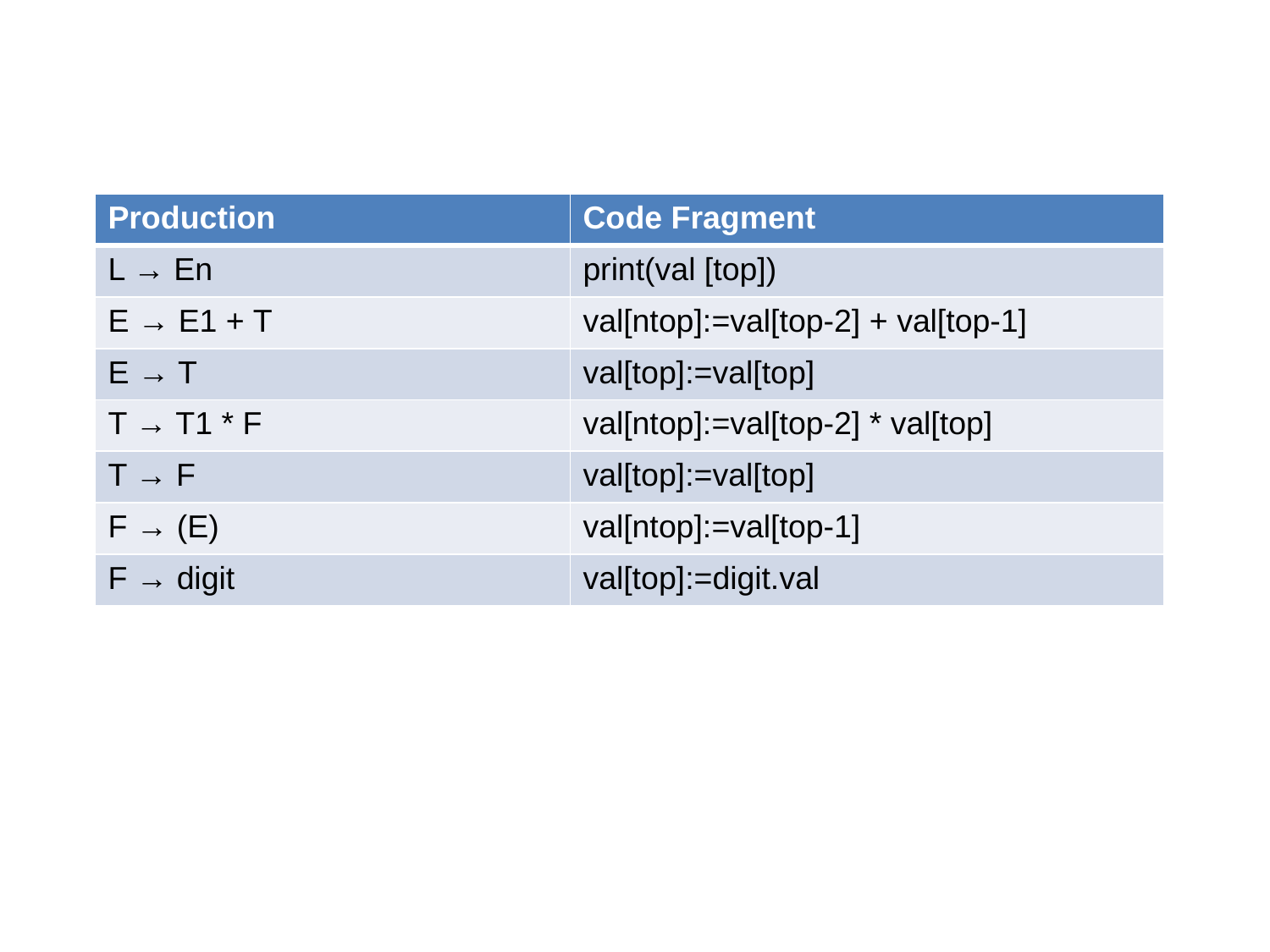

| Production | Code Fragment |
| --- | --- |
| L → En | print(val [top]) |
| E → E1 + T | val[ntop]:=val[top-2] + val[top-1] |
| E → T | val[top]:=val[top] |
| T → T1 \* F | val[ntop]:=val[top-2] \* val[top] |
| T → F | val[top]:=val[top] |
| F → (E) | val[ntop]:=val[top-1] |
| F → digit | val[top]:=digit.val |